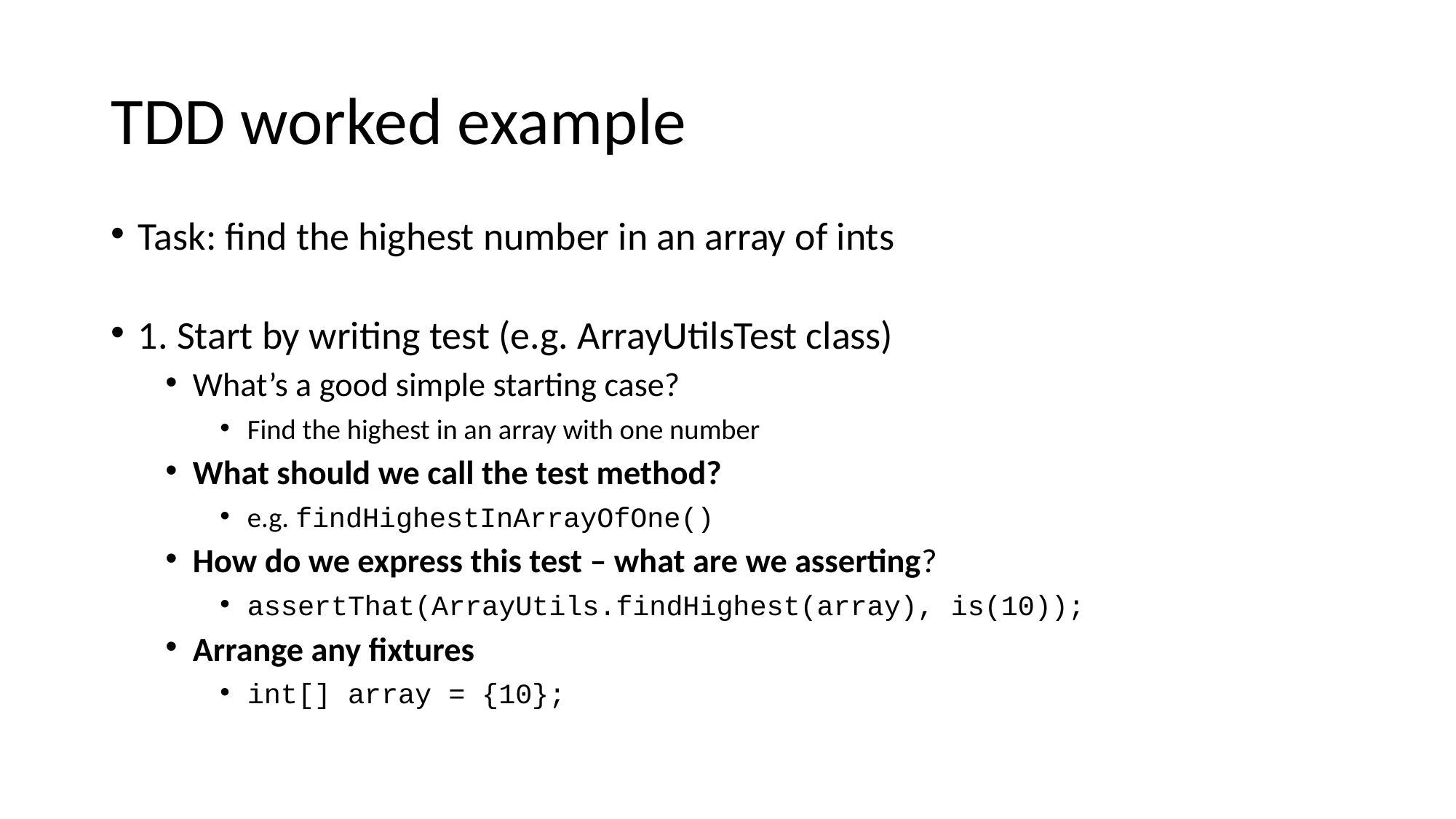

# TDD worked example
Task: find the highest number in an array of ints

1. Start by writing test (e.g. ArrayUtilsTest class)
What’s a good simple starting case?
Find the highest in an array with one number
What should we call the test method?
e.g. findHighestInArrayOfOne()
How do we express this test – what are we asserting?
assertThat(ArrayUtils.findHighest(array), is(10));
Arrange any fixtures
int[] array = {10};